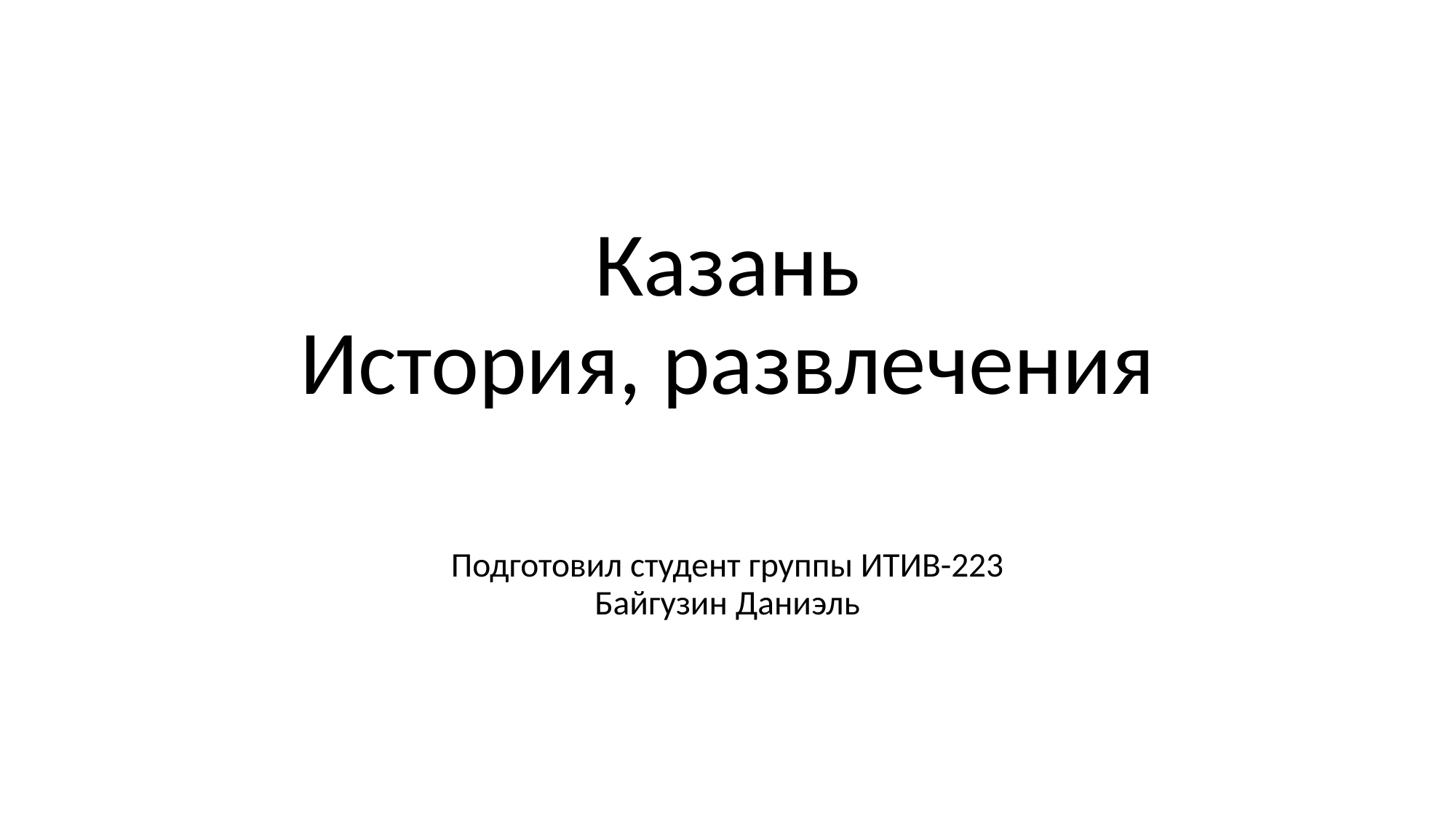

# Казань История, развлечения
Подготовил студент группы ИТИВ-223
Байгузин Даниэль